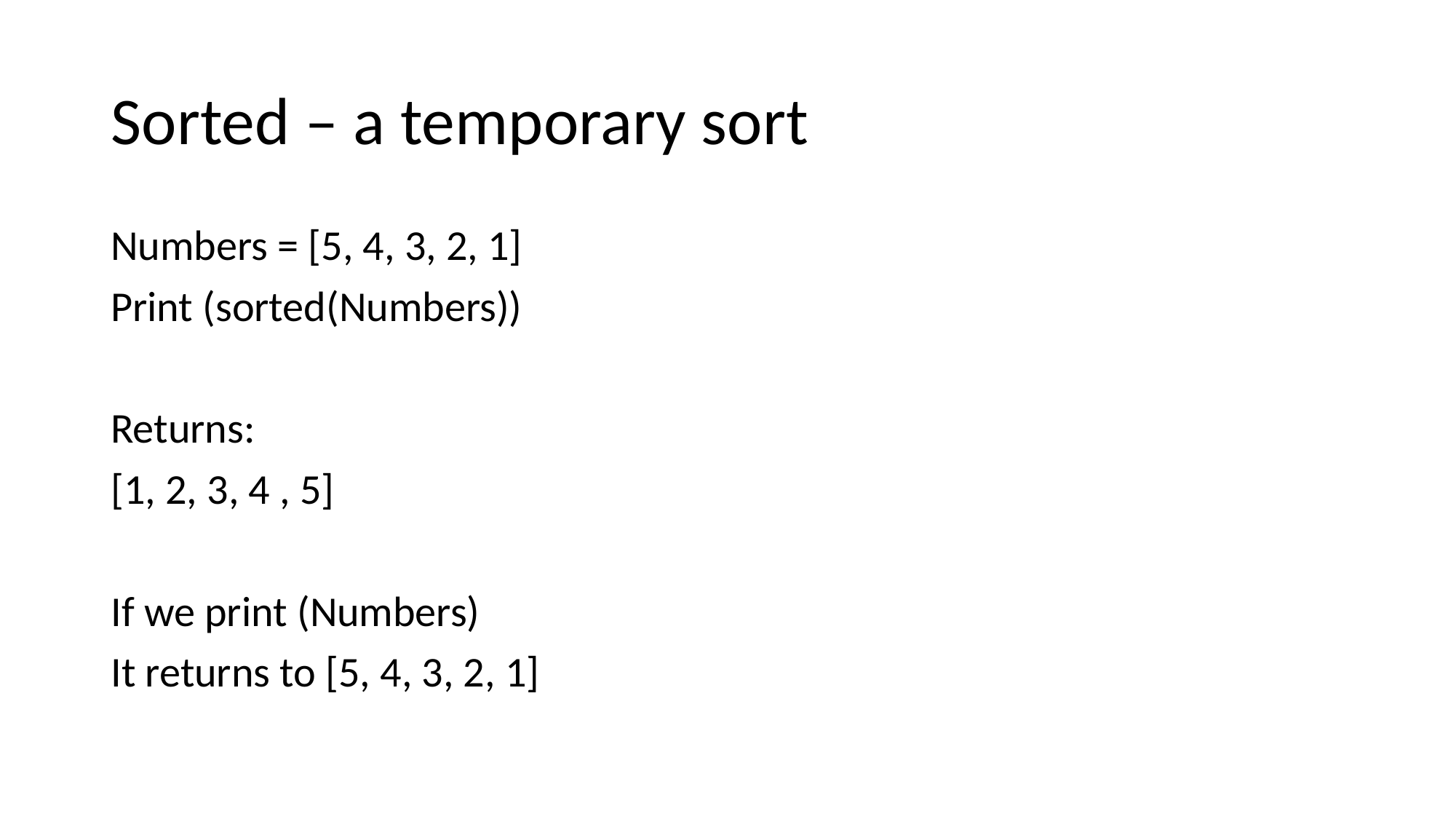

# Sorted – a temporary sort
Numbers = [5, 4, 3, 2, 1]
Print (sorted(Numbers))

Returns:
[1, 2, 3, 4 , 5]

If we print (Numbers)
It returns to [5, 4, 3, 2, 1]